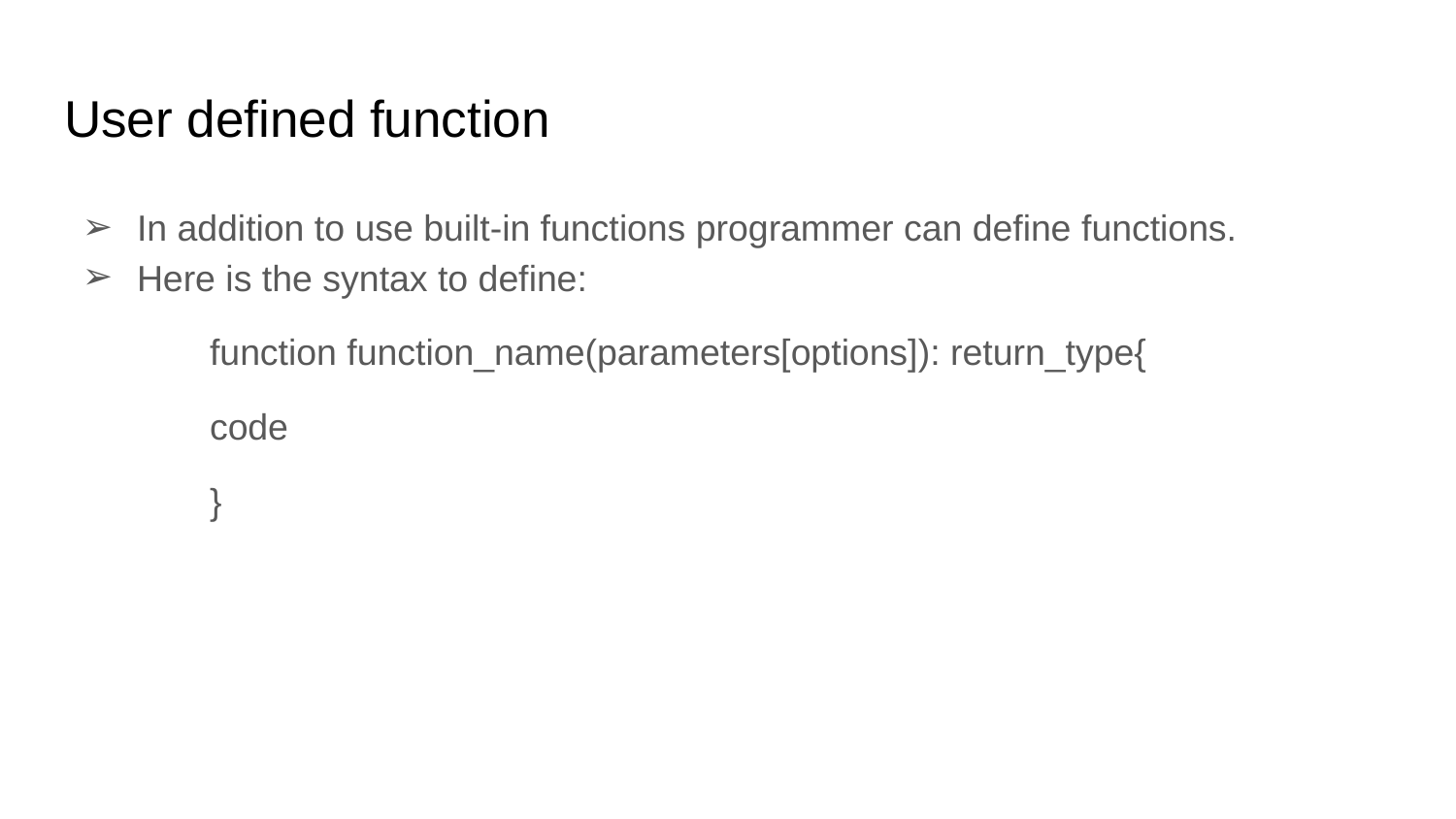

# User defined function
In addition to use built-in functions programmer can define functions.
Here is the syntax to define:
function function_name(parameters[options]): return_type{
code
}